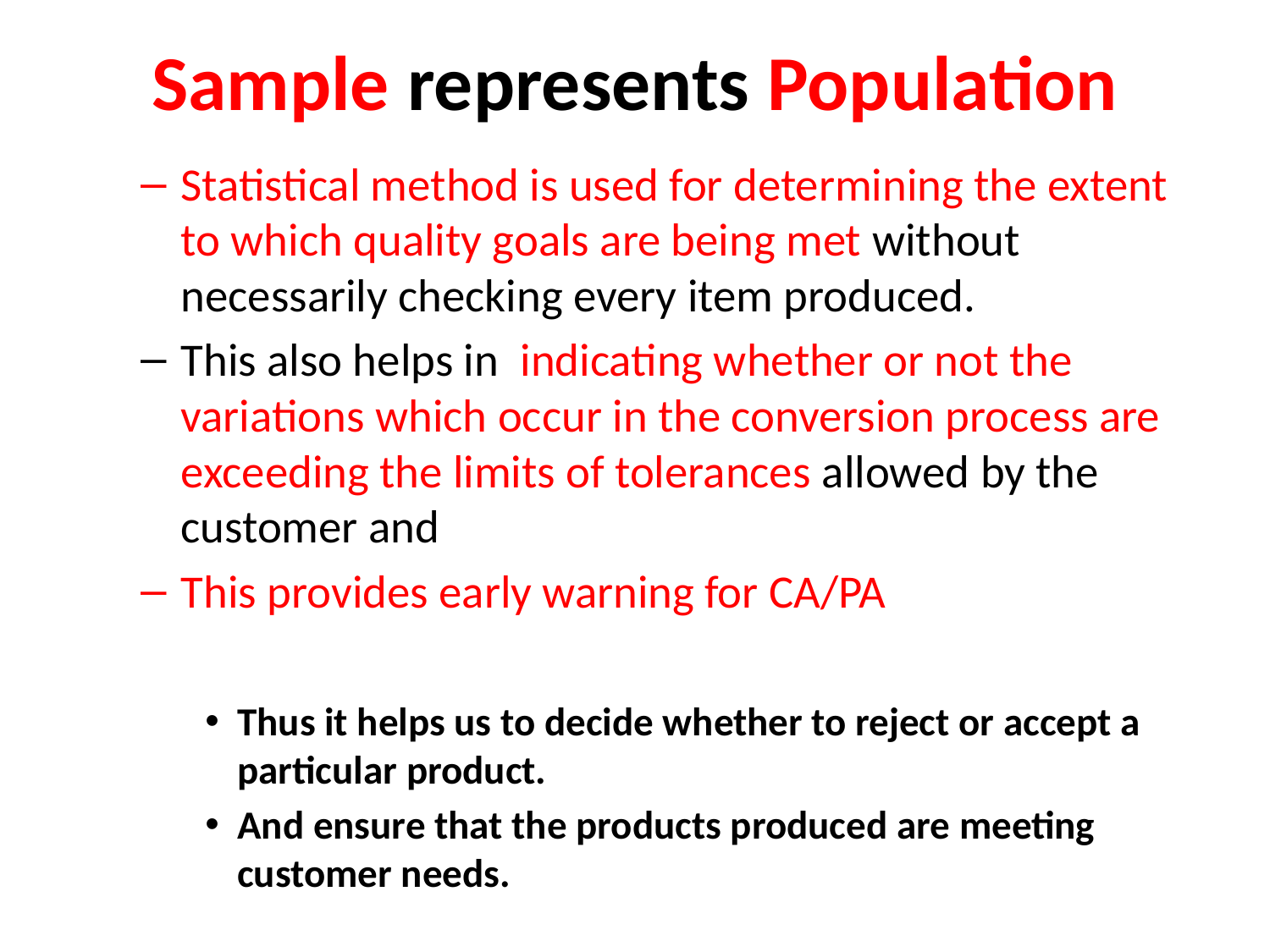

# Sample represents Population
Statistical method is used for determining the extent to which quality goals are being met without necessarily checking every item produced.
This also helps in  indicating whether or not the variations which occur in the conversion process are exceeding the limits of tolerances allowed by the customer and
This provides early warning for CA/PA

Thus it helps us to decide whether to reject or accept a particular product.
And ensure that the products produced are meeting customer needs.